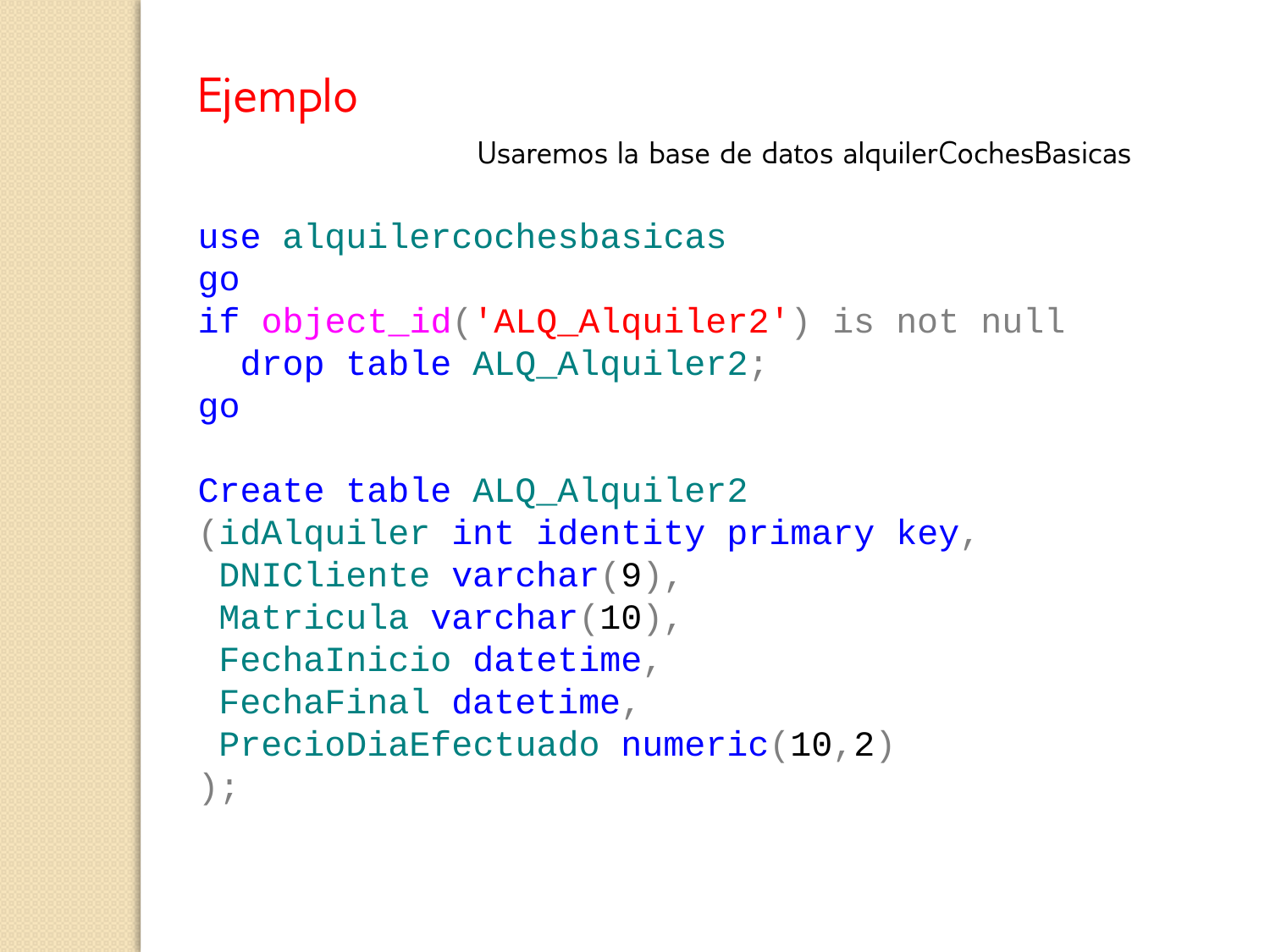

Ejemplo
Usaremos la base de datos alquilerCochesBasicas
use alquilercochesbasicas
go
if object_id('ALQ_Alquiler2') is not null
  drop table ALQ_Alquiler2;
go

Create table ALQ_Alquiler2
(idAlquiler int identity primary key,
 DNICliente varchar(9),
 Matricula varchar(10),
 FechaInicio datetime,
 FechaFinal datetime,
 PrecioDiaEfectuado numeric(10,2)
);